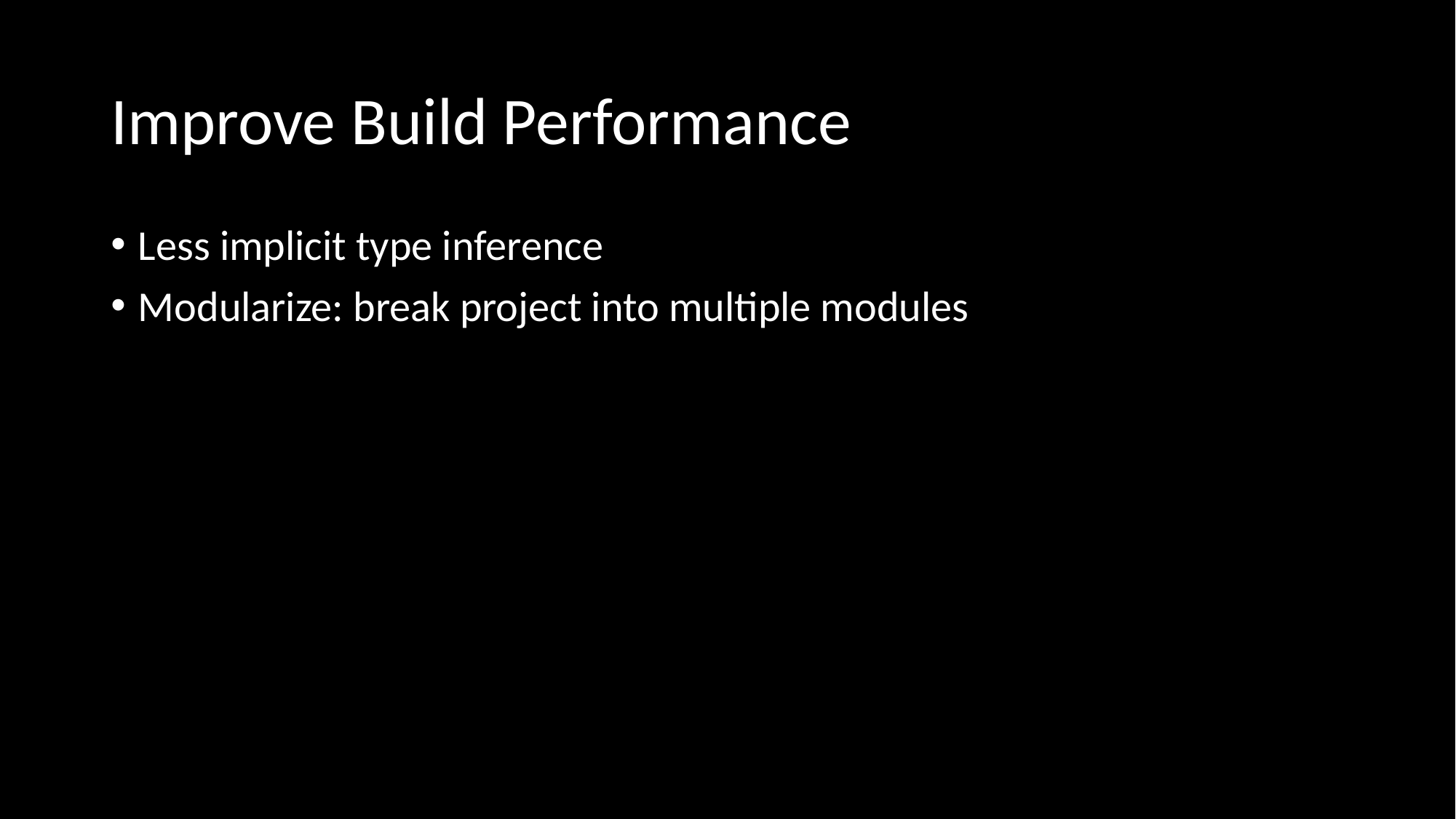

# Improve Build Performance
Less implicit type inference
Modularize: break project into multiple modules